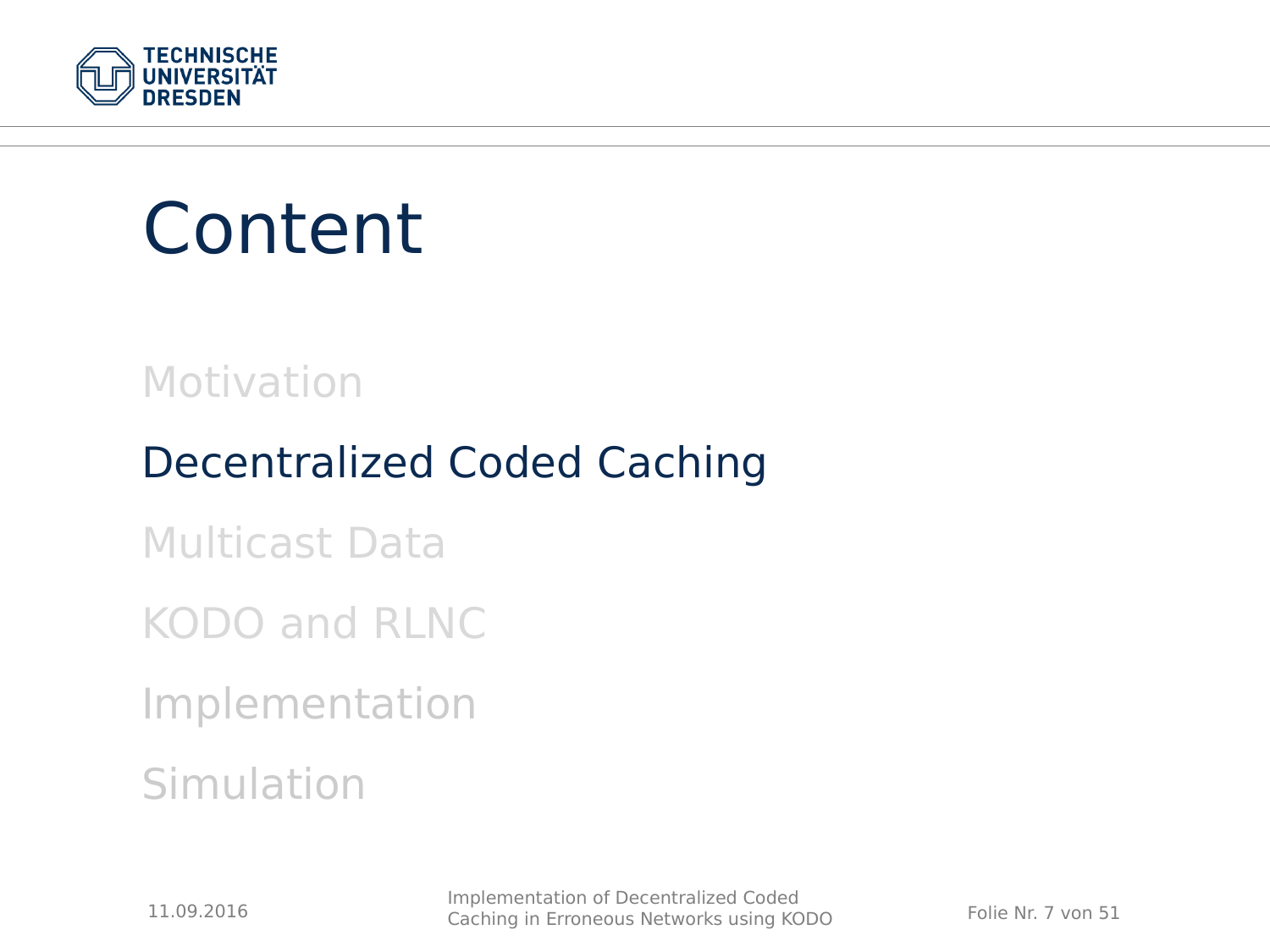

# Content

Motivation
Decentralized Coded Caching
Multicast Data
KODO and RLNC
Implementation
Simulation
11.09.2016